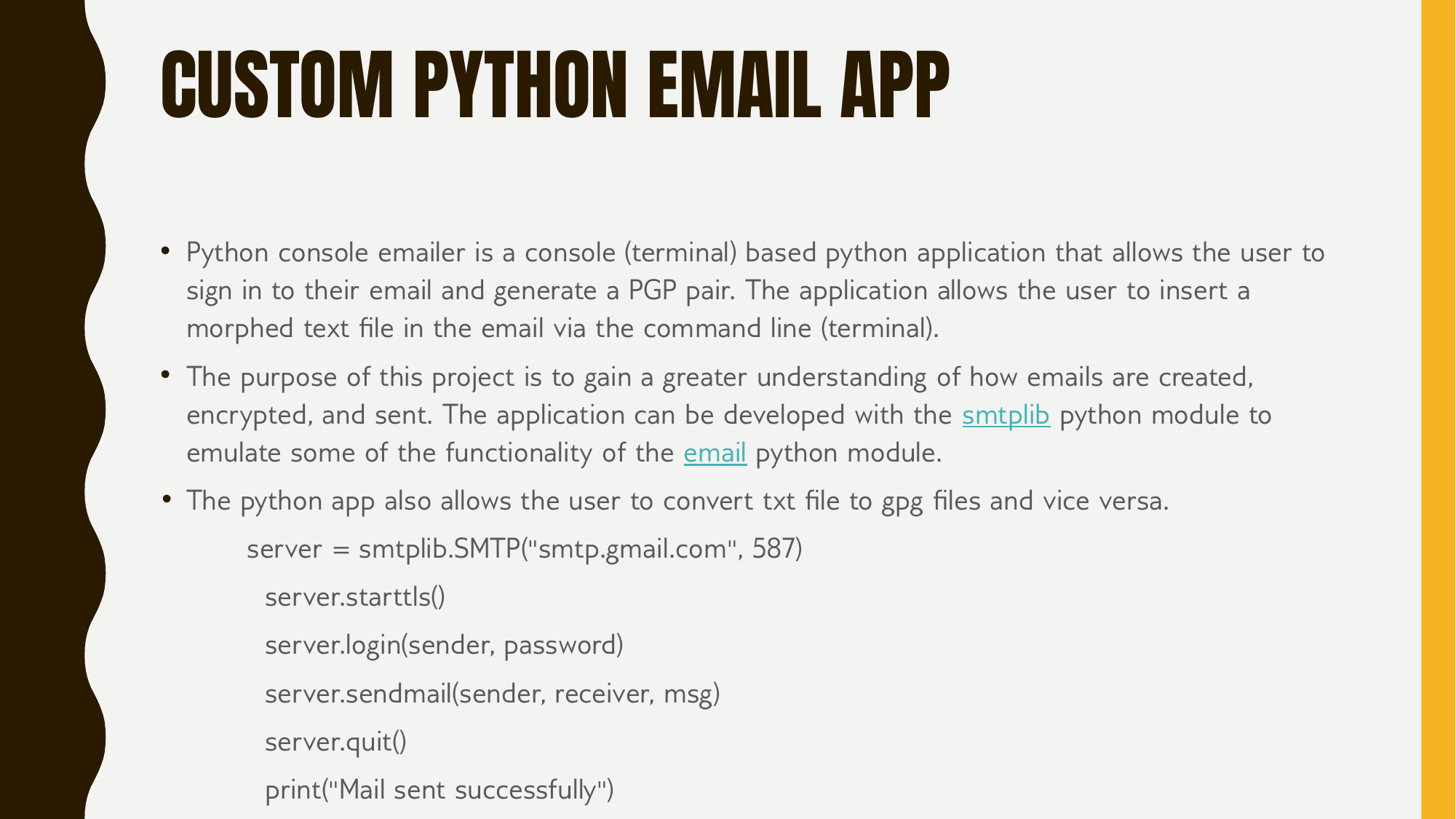

# CUSTOM PYTHON EMAIL APP
Python console emailer is a console (terminal) based python application that allows the user to sign in to their email and generate a PGP pair. The application allows the user to insert a morphed text file in the email via the command line (terminal).
The purpose of this project is to gain a greater understanding of how emails are created, encrypted, and sent. The application can be developed with the smtplib python module to emulate some of the functionality of the email python module.
The python app also allows the user to convert txt file to gpg files and vice versa.
    server = smtplib.SMTP("smtp.gmail.com", 587)
            server.starttls()
            server.login(sender, password)
            server.sendmail(sender, receiver, msg)
            server.quit()
            print("Mail sent successfully")